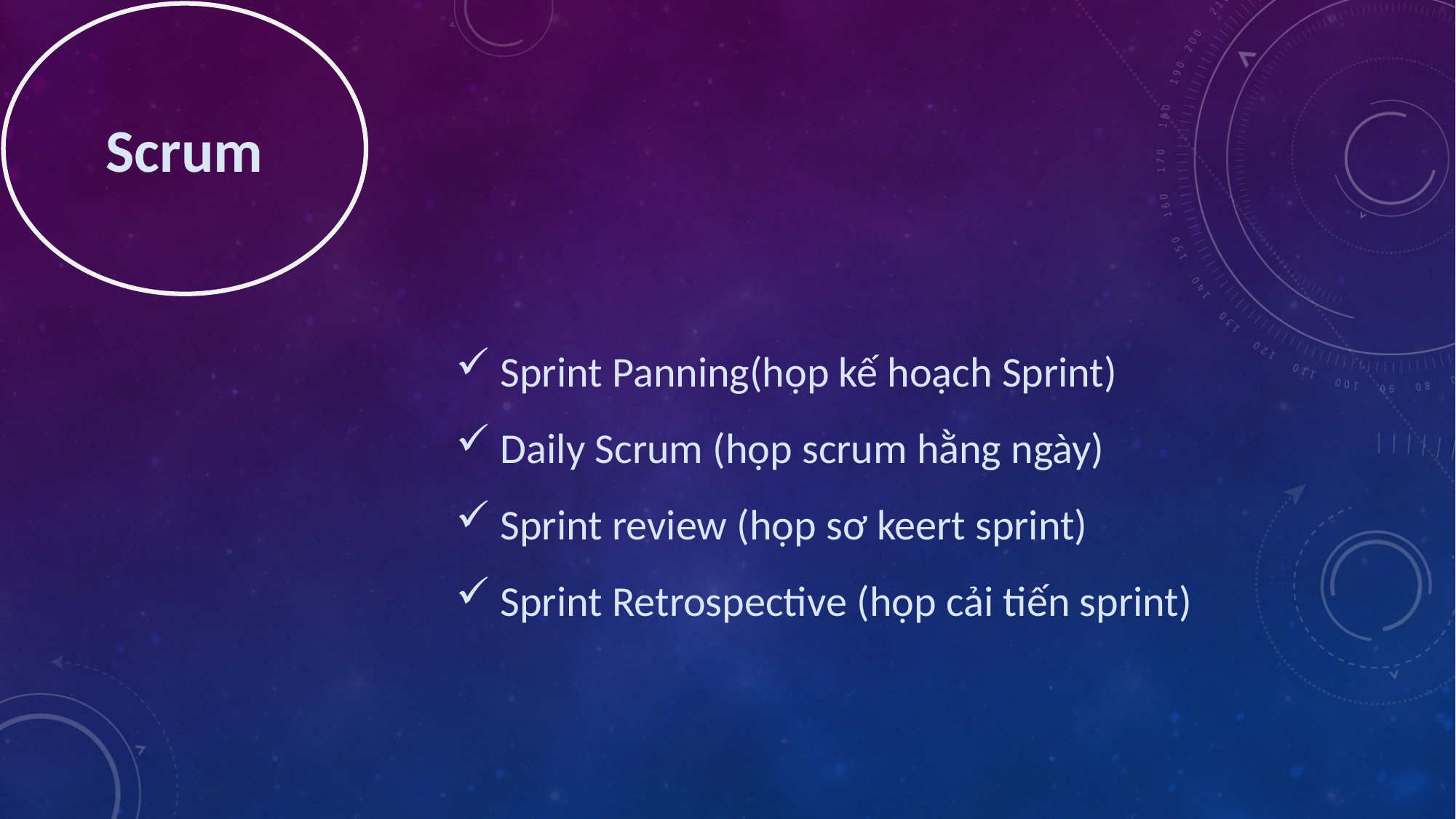

Scrum
 Sprint Panning(họp kế hoạch Sprint)
 Daily Scrum (họp scrum hằng ngày)
 Sprint review (họp sơ keert sprint)
 Sprint Retrospective (họp cải tiến sprint)